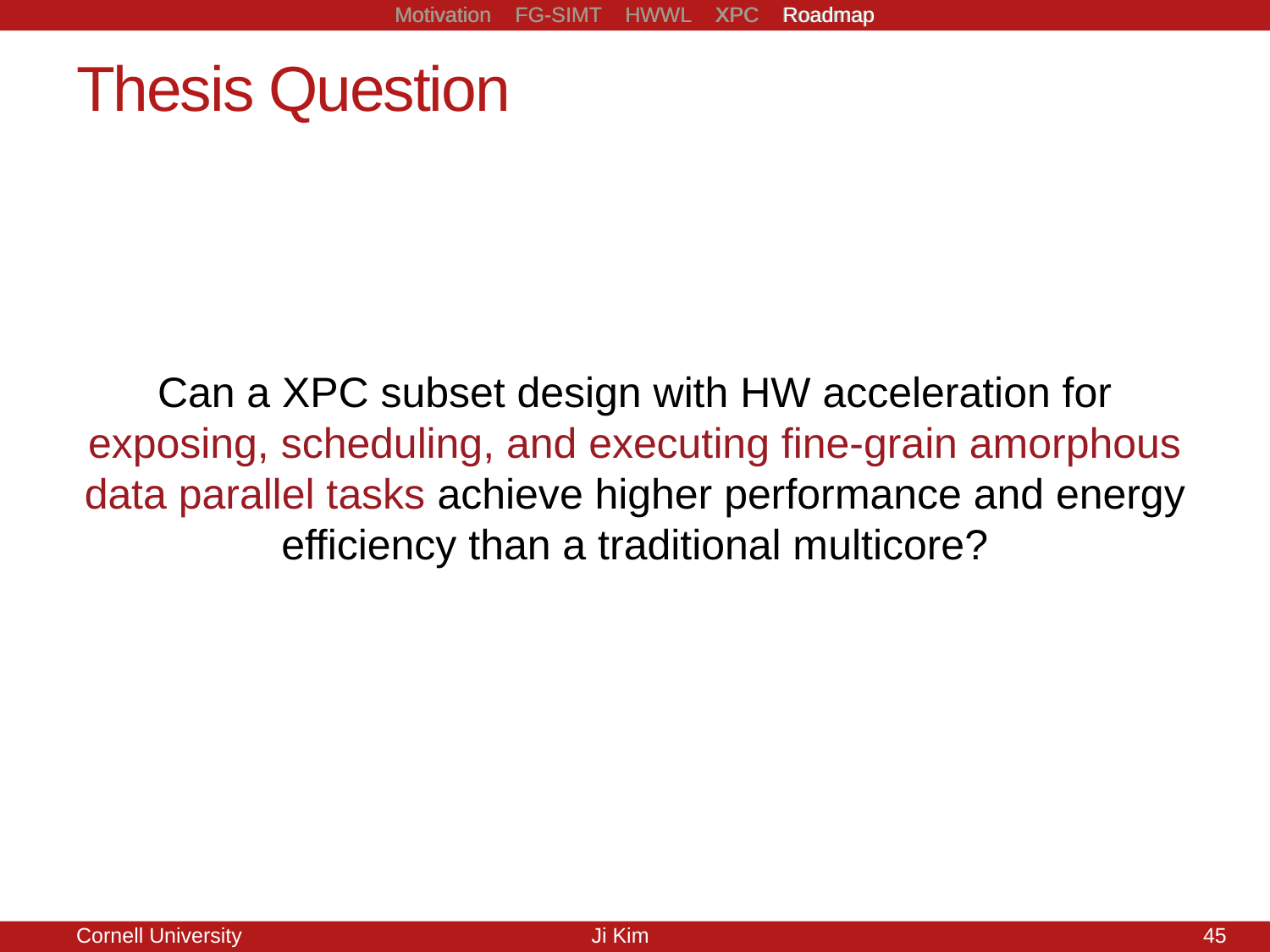

Motivation    FG-SIMT    HWWL    XPC    Roadmap
# Thesis Question
Can a XPC subset design with HW acceleration for exposing, scheduling, and executing fine-grain amorphous data parallel tasks achieve higher performance and energy efficiency than a traditional multicore?
45